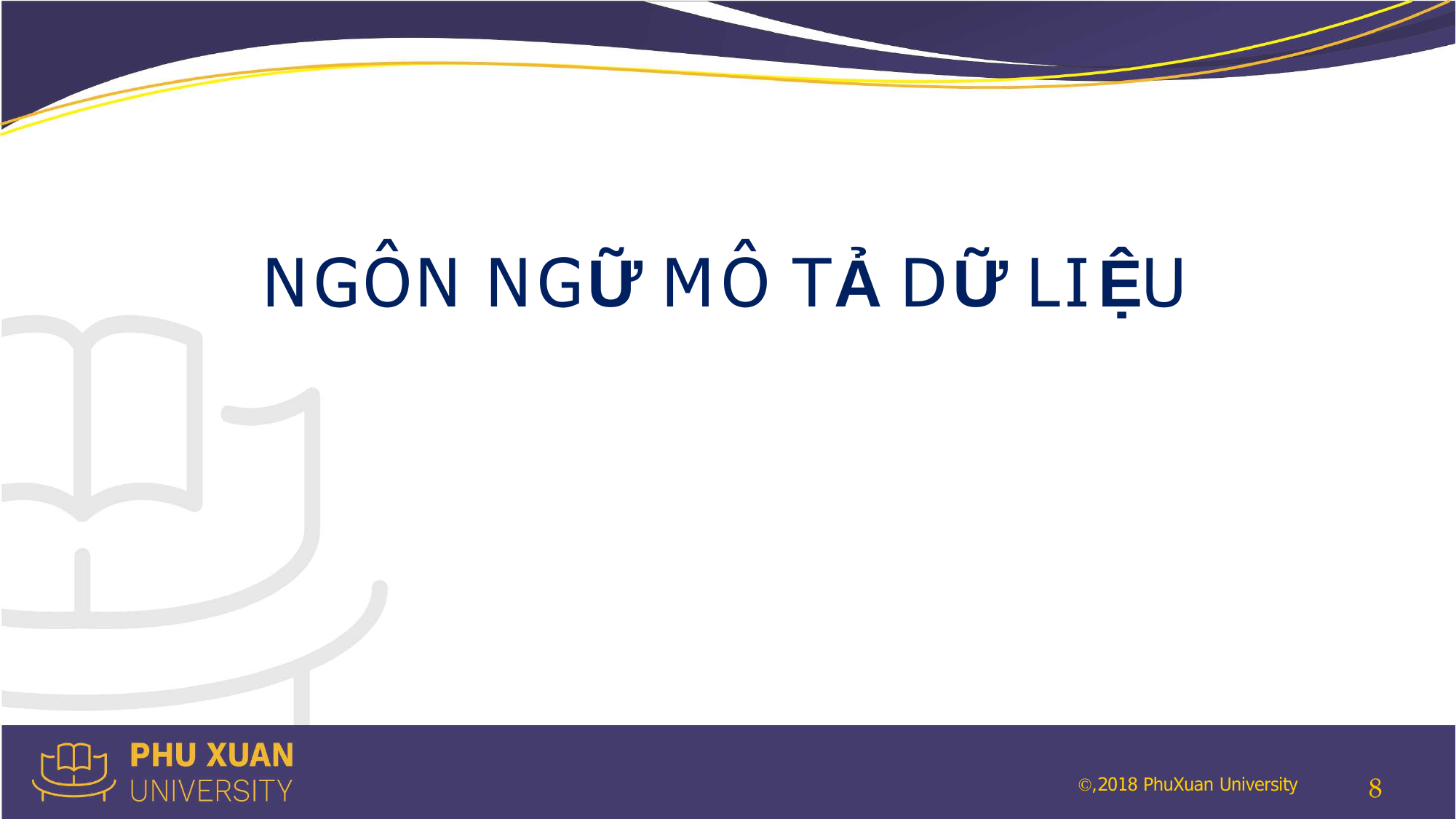

NGÔN NGỮ MÔ TẢ DỮ LIỆU
8